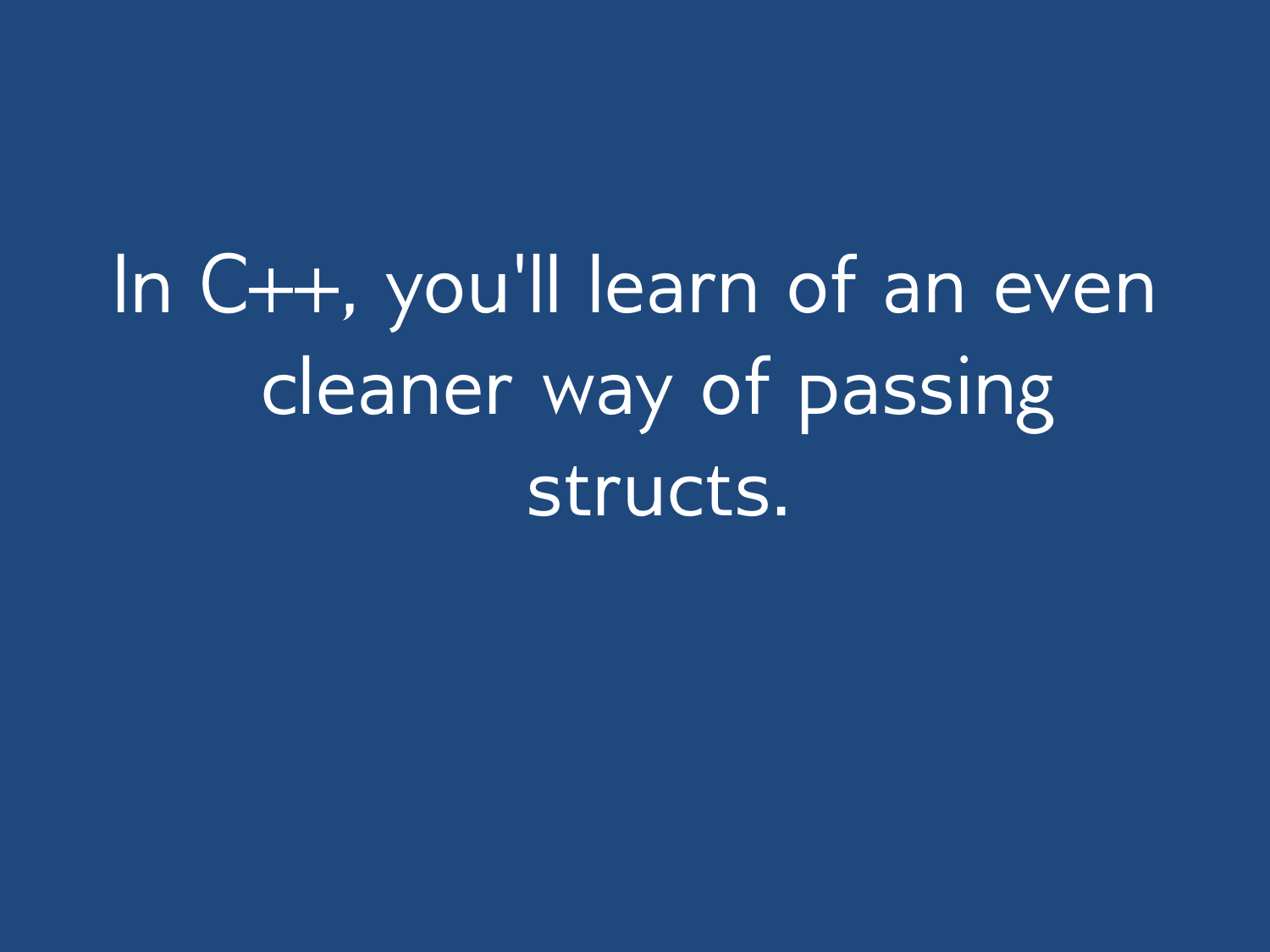

#
In C++, you'll learn of an even cleaner way of passing structs.